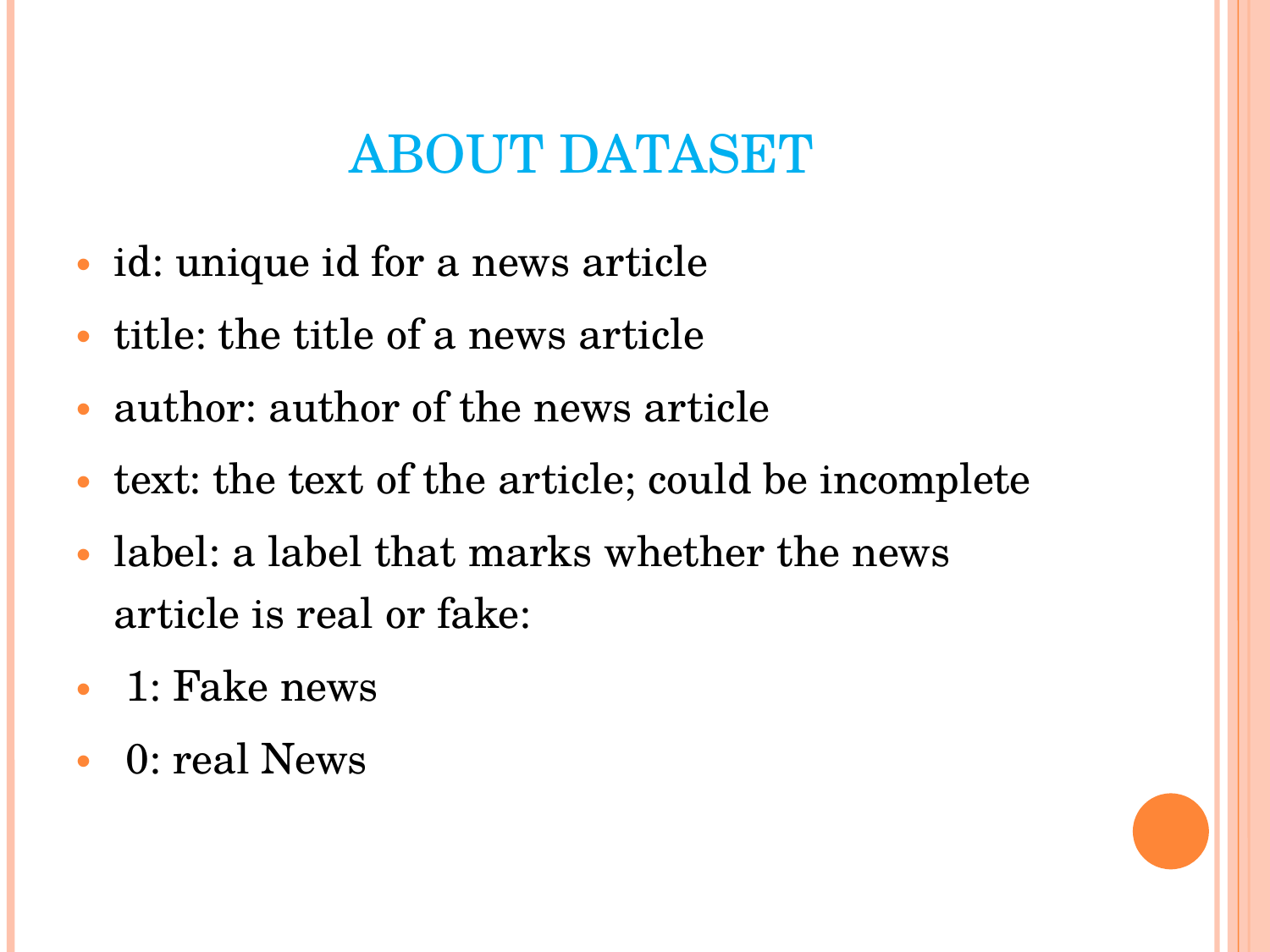

# About DataSet
id: unique id for a news article
title: the title of a news article
author: author of the news article
text: the text of the article; could be incomplete
label: a label that marks whether the news article is real or fake:
 1: Fake news
 0: real News